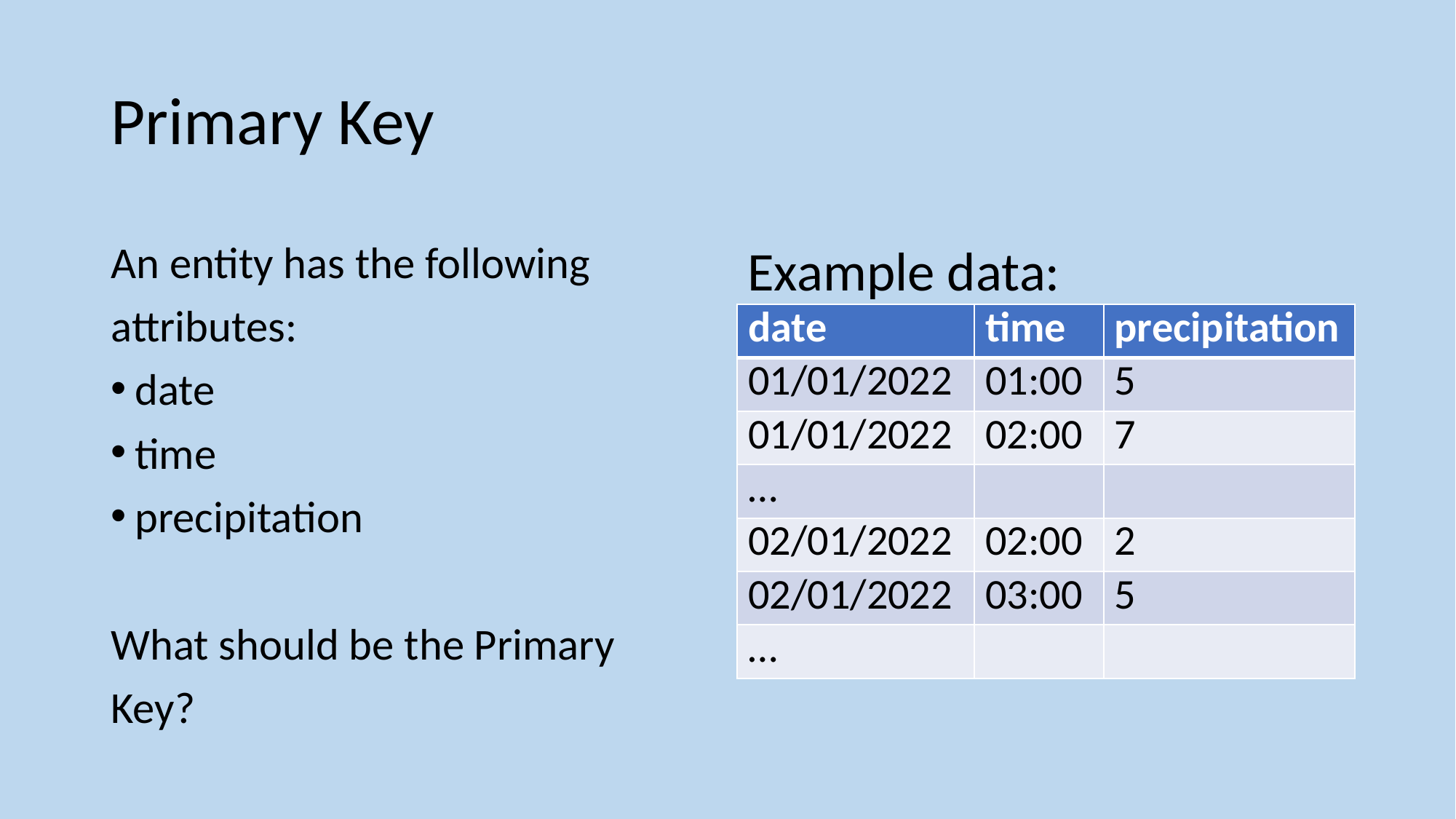

# Primary Key
An entity has the following attributes:
date
time
precipitation

What should be the Primary Key?
Example data:

| date | time | precipitation |
| --- | --- | --- |
| 01/01/2022 | 01:00 | 5 |
| 01/01/2022 | 02:00 | 7 |
| … |  |  |
| 02/01/2022 | 02:00 | 2 |
| 02/01/2022 | 03:00 | 5 |
| … |  |  |